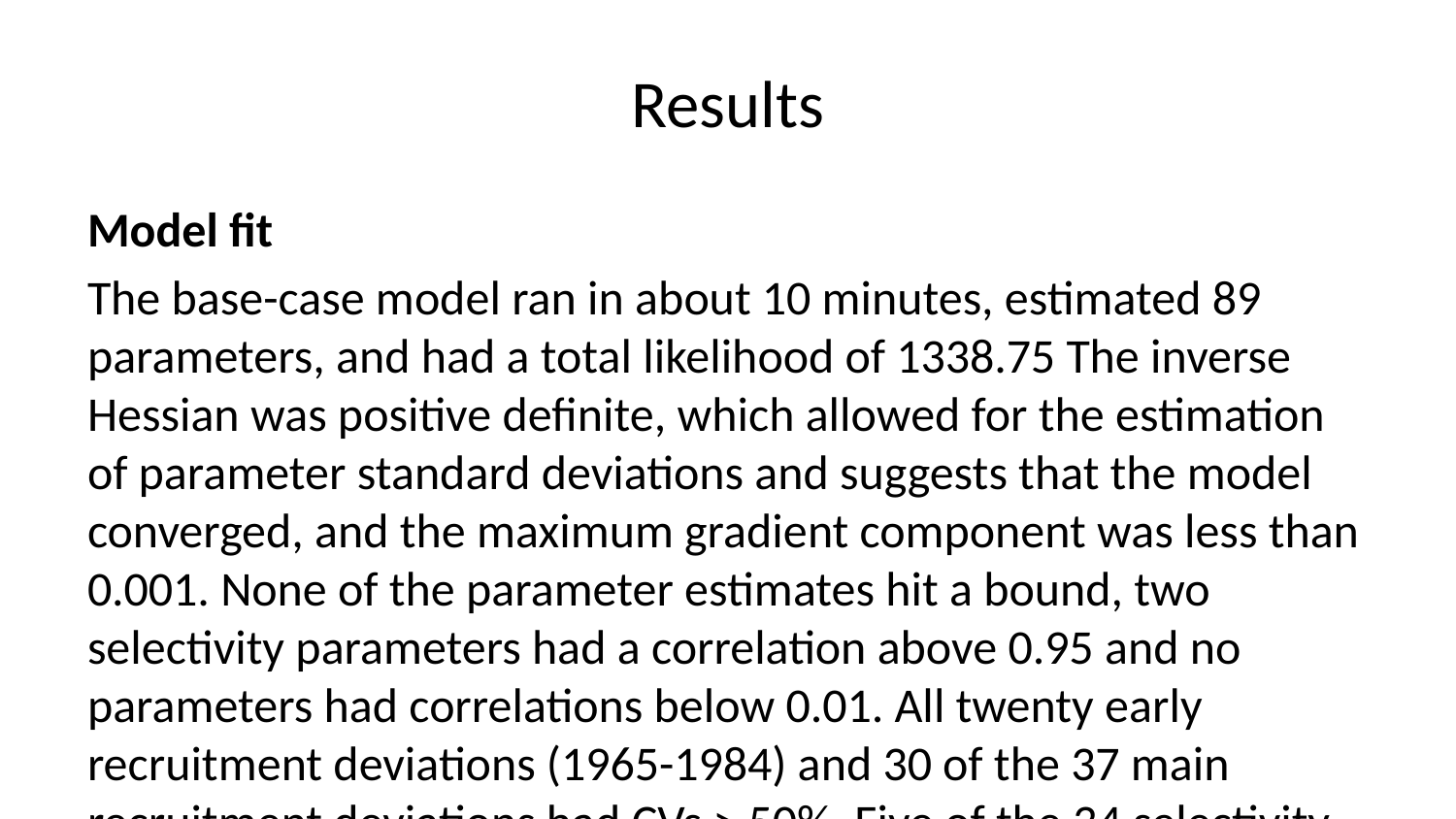

# Results
Model fit
The base-case model ran in about 10 minutes, estimated 89 parameters, and had a total likelihood of 1338.75 The inverse Hessian was positive definite, which allowed for the estimation of parameter standard deviations and suggests that the model converged, and the maximum gradient component was less than 0.001. None of the parameter estimates hit a bound, two selectivity parameters had a correlation above 0.95 and no parameters had correlations below 0.01. All twenty early recruitment deviations (1965-1984) and 30 of the 37 main recruitment deviations had CVs > 50%. Five of the 34 selectivity parameters had CVs >50%, most of which were for the estimated width of the peak (i.e. a very small number).
Fits to the abundance indices were relatively good (Figure 5 - Figure 12). The expected CPUE trend for S5 TWN LL was relatively flat and did not fit the data well, and the observed CPUE in the last 3-5 years for S4 JPN LL area 1 declined but the expected CPUE increased. Three indices failed the runs test, S5, S6, and S8 (Figure 11). S6 is the US deep set LL fleet which is a recruitment index and not fitted as a survey index, so its fit can be ignored. S8 is the US shallow-set LL fleet in the late time period, and indicates a long term decline. Additional investigation into the CPUE indices indicate that there does appear to be some conflict between the trends for each fleet, which could be driving some of the mis-fit within the model.